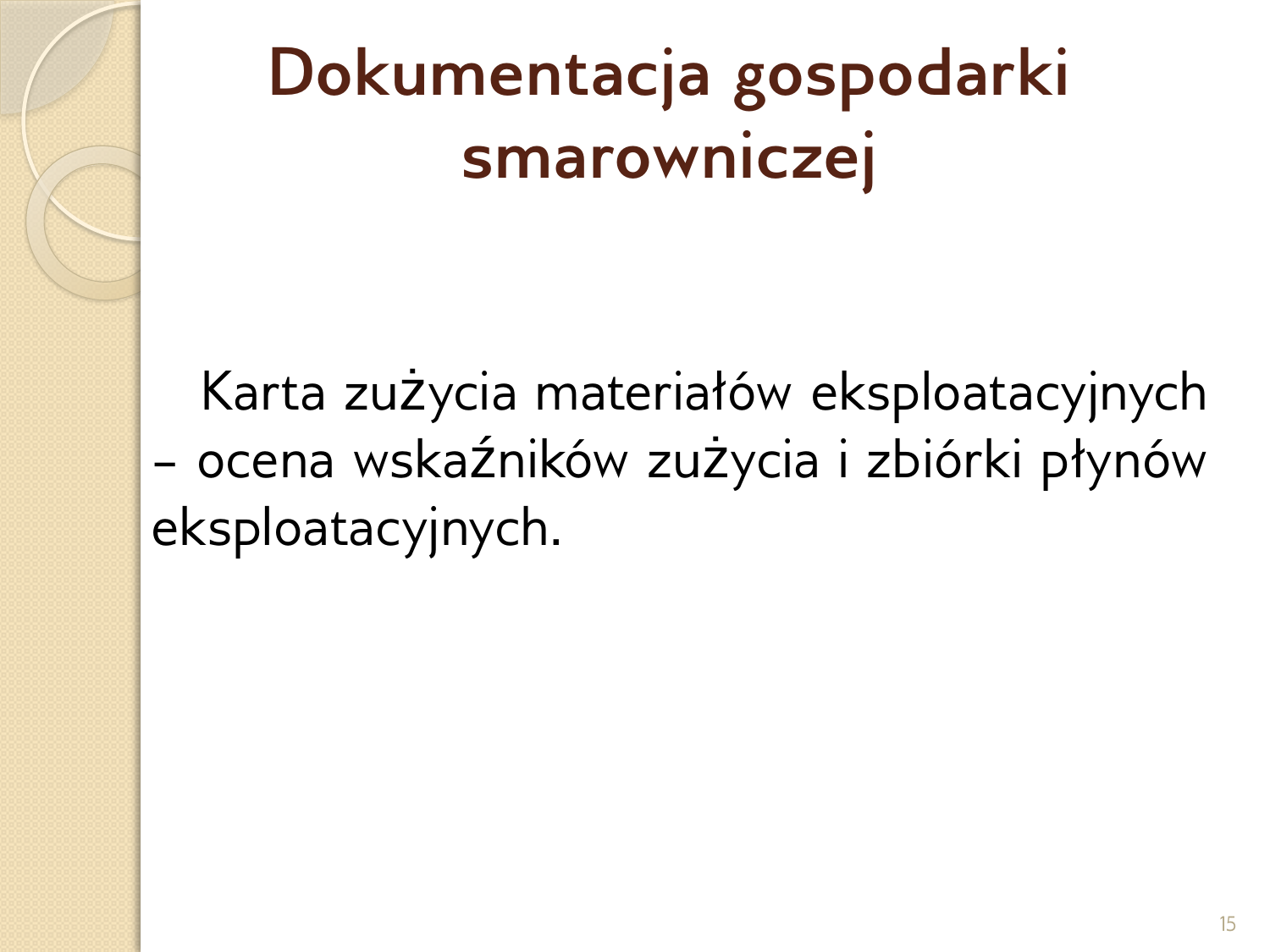

# Dokumentacja gospodarki smarowniczej
Karta zużycia materiałów eksploatacyjnych – ocena wskaźników zużycia i zbiórki płynów eksploatacyjnych.
15